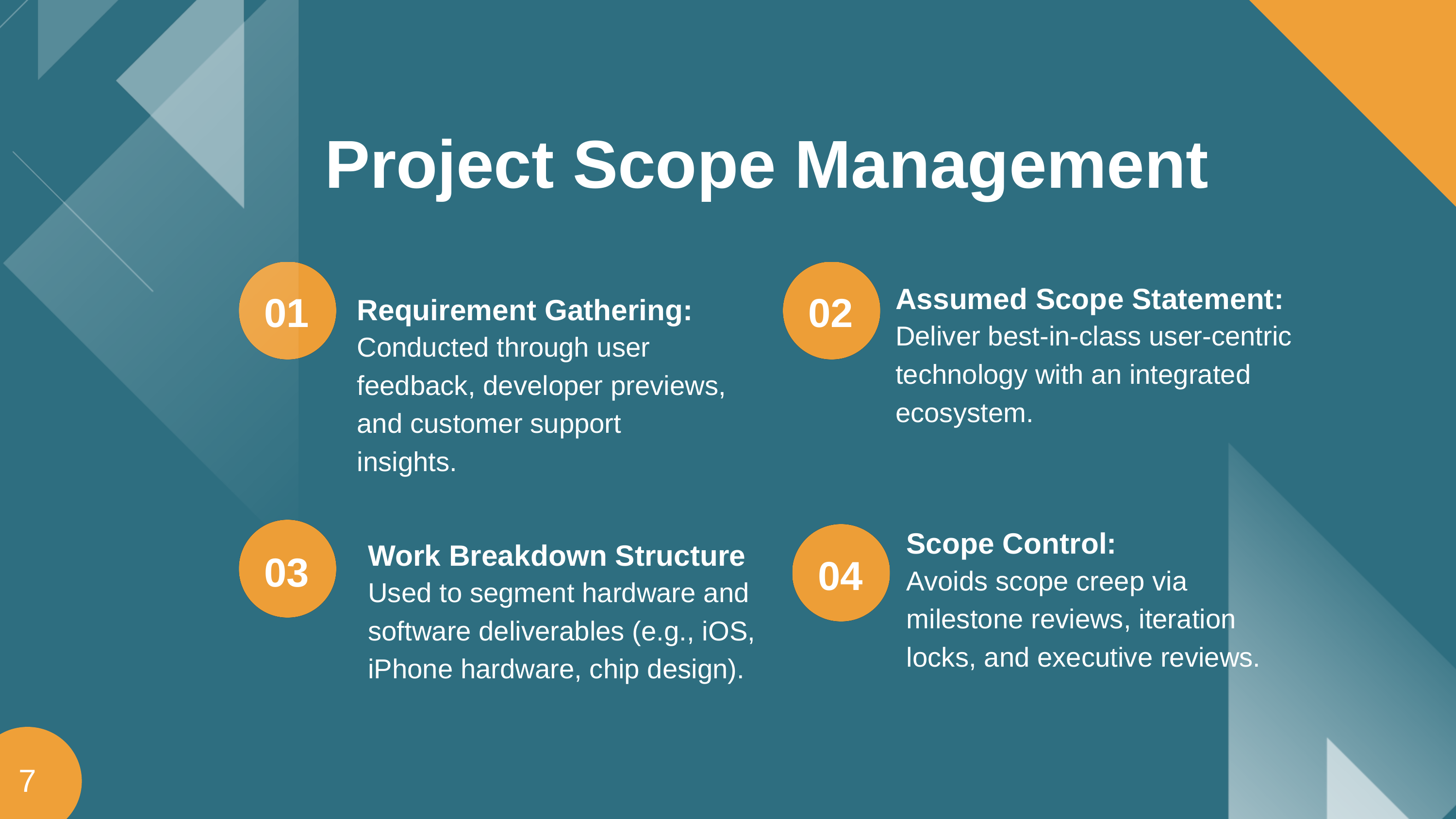

Project Scope Management

Assumed Scope Statement:
01
02
Requirement Gathering:
Deliver best-in-class user-centric technology with an integrated ecosystem.
Conducted through user feedback, developer previews, and customer support insights.

Scope Control:

Work Breakdown Structure
03
04
Avoids scope creep via milestone reviews, iteration locks, and executive reviews.
Used to segment hardware and software deliverables (e.g., iOS, iPhone hardware, chip design).

7